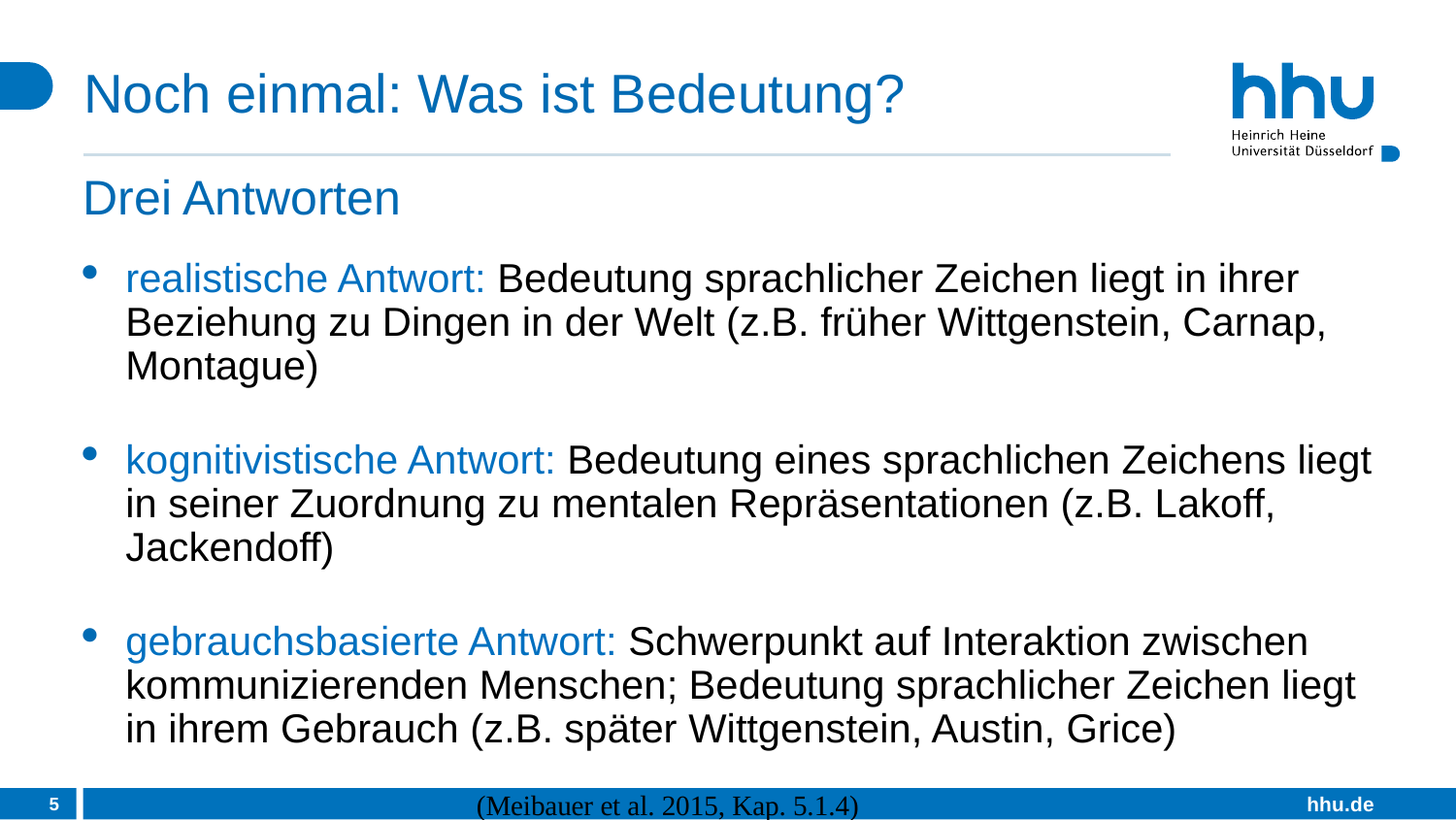

# Noch einmal: Was ist Bedeutung?
Drei Antworten
realistische Antwort: Bedeutung sprachlicher Zeichen liegt in ihrer Beziehung zu Dingen in der Welt (z.B. früher Wittgenstein, Carnap, Montague)

kognitivistische Antwort: Bedeutung eines sprachlichen Zeichens liegt in seiner Zuordnung zu mentalen Repräsentationen (z.B. Lakoff, Jackendoff)

gebrauchsbasierte Antwort: Schwerpunkt auf Interaktion zwischen kommunizierenden Menschen; Bedeutung sprachlicher Zeichen liegt in ihrem Gebrauch (z.B. später Wittgenstein, Austin, Grice)

5
(Meibauer et al. 2015, Kap. 5.1.4)